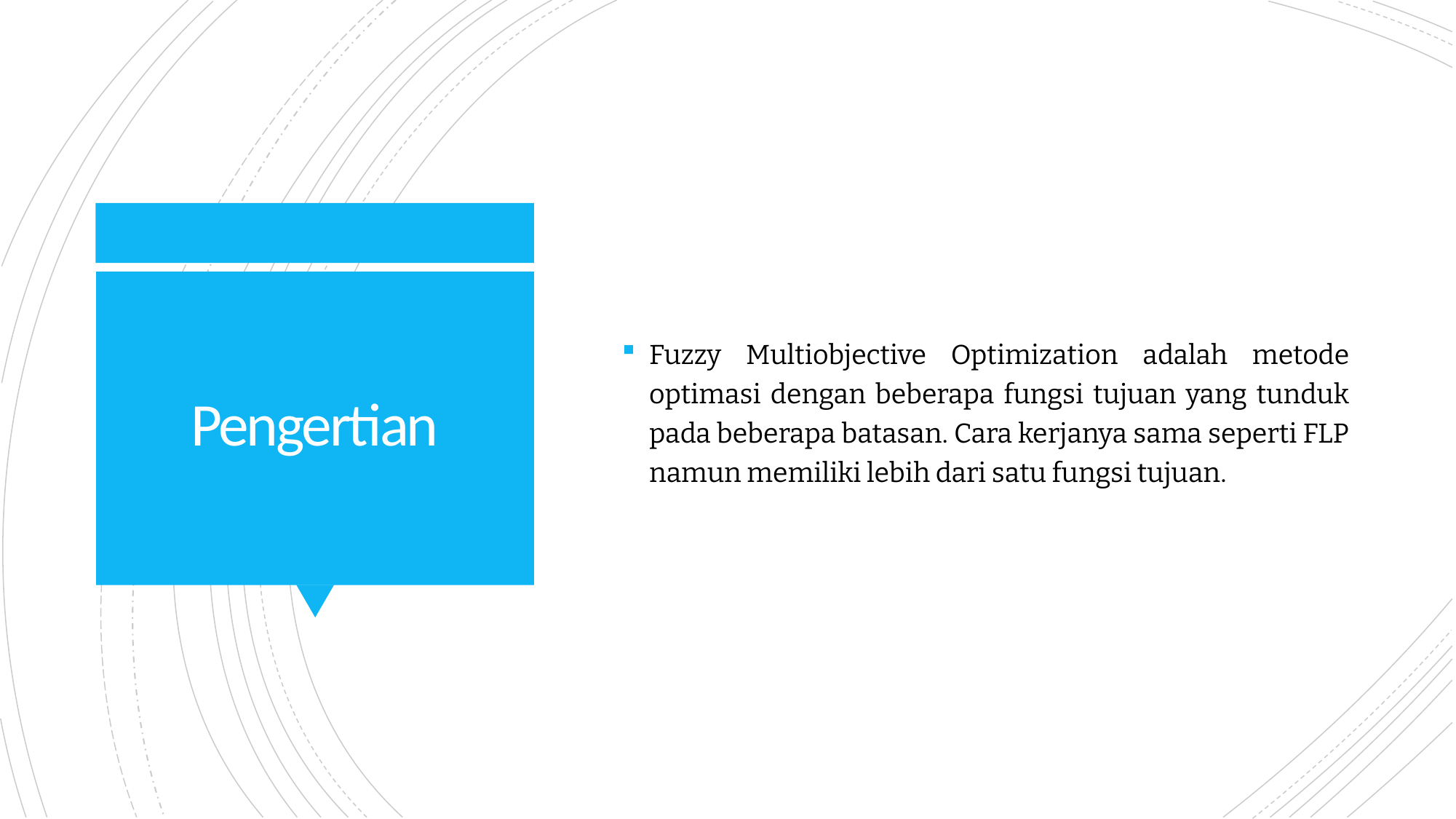

Fuzzy Multiobjective Optimization adalah metode optimasi dengan beberapa fungsi tujuan yang tunduk pada beberapa batasan. Cara kerjanya sama seperti FLP namun memiliki lebih dari satu fungsi tujuan.
# Pengertian